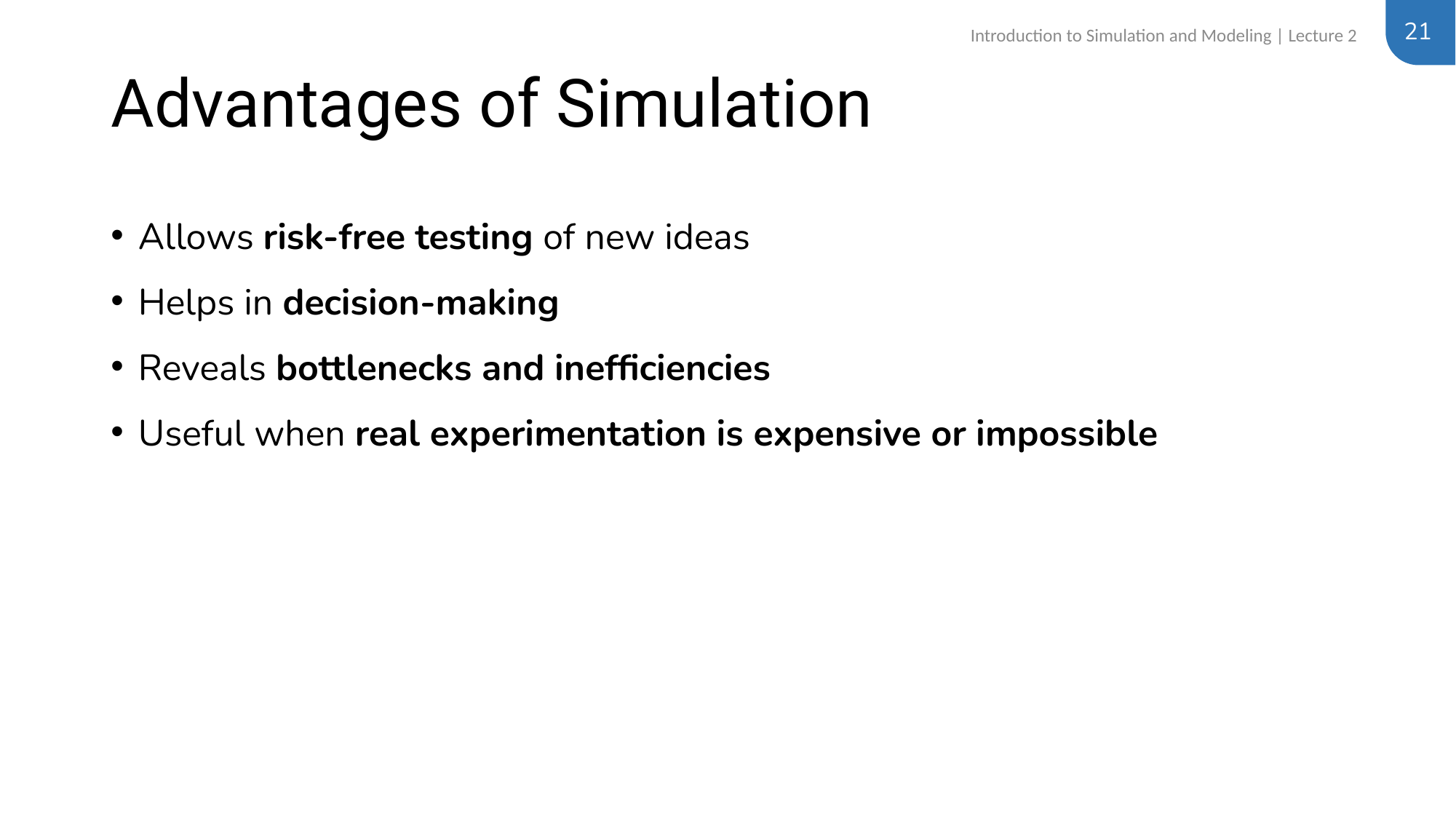

21
Introduction to Simulation and Modeling | Lecture 2
# Advantages of Simulation
Allows risk-free testing of new ideas
Helps in decision-making
Reveals bottlenecks and inefficiencies
Useful when real experimentation is expensive or impossible